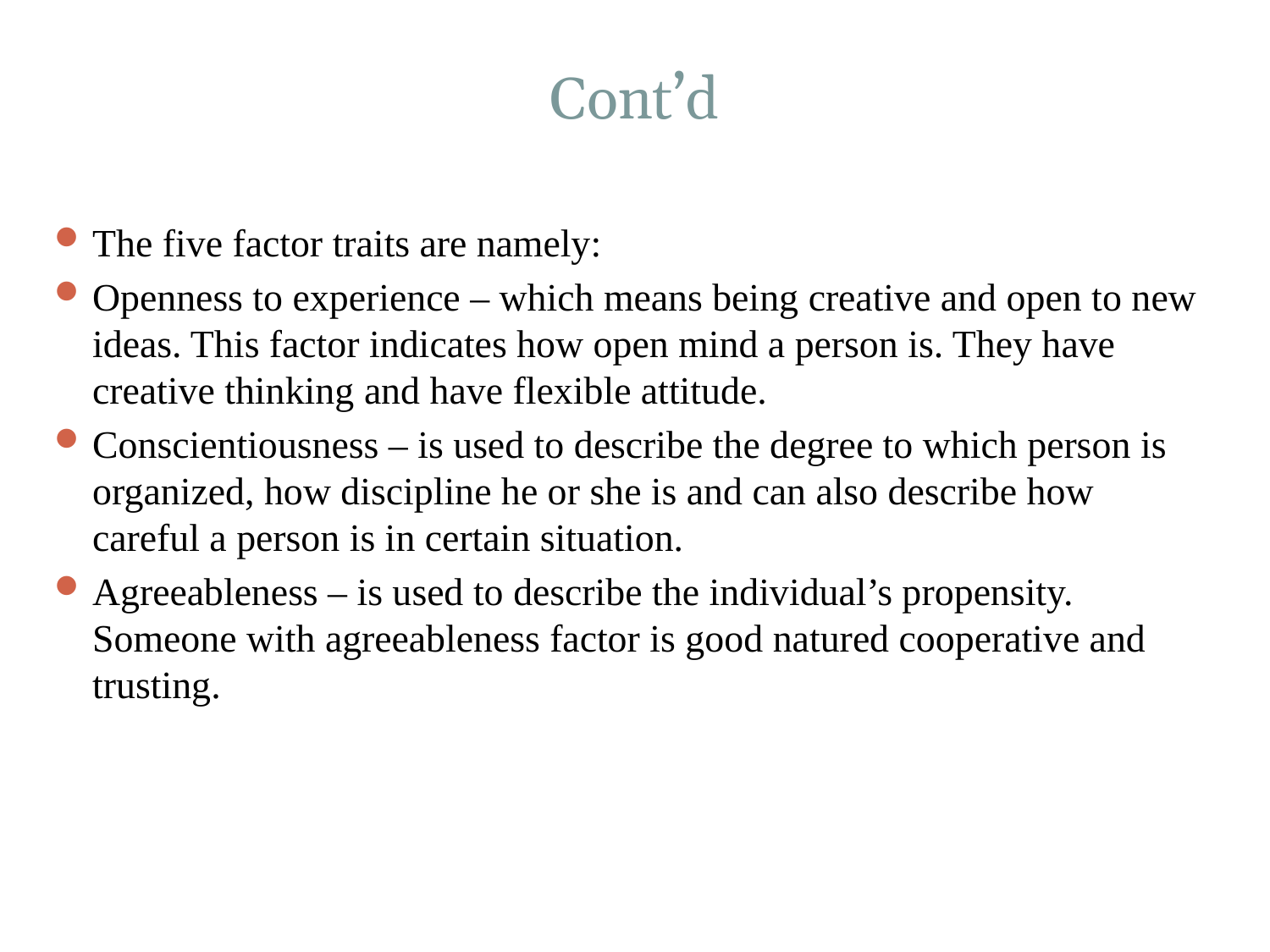

# Cont’d
7
The five factor traits are namely:
Openness to experience – which means being creative and open to new ideas. This factor indicates how open mind a person is. They have creative thinking and have flexible attitude.
Conscientiousness – is used to describe the degree to which person is organized, how discipline he or she is and can also describe how careful a person is in certain situation.
Agreeableness – is used to describe the individual’s propensity. Someone with agreeableness factor is good natured cooperative and trusting.